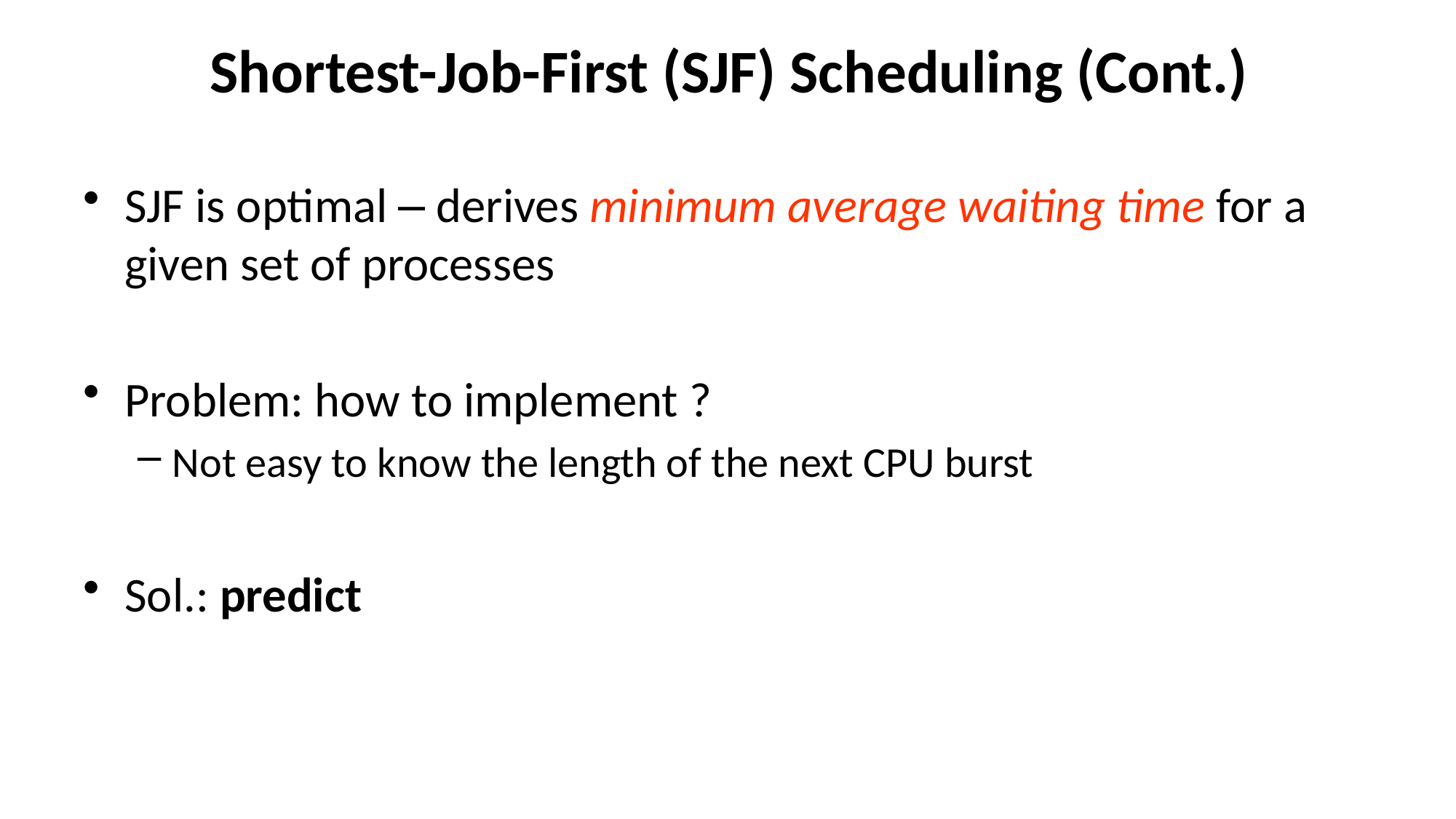

# Shortest-Job-First (SJF) Scheduling (Cont.)
SJF is optimal – derives minimum average waiting time for a given set of processes

Problem: how to implement ?
Not easy to know the length of the next CPU burst

Sol.: predict